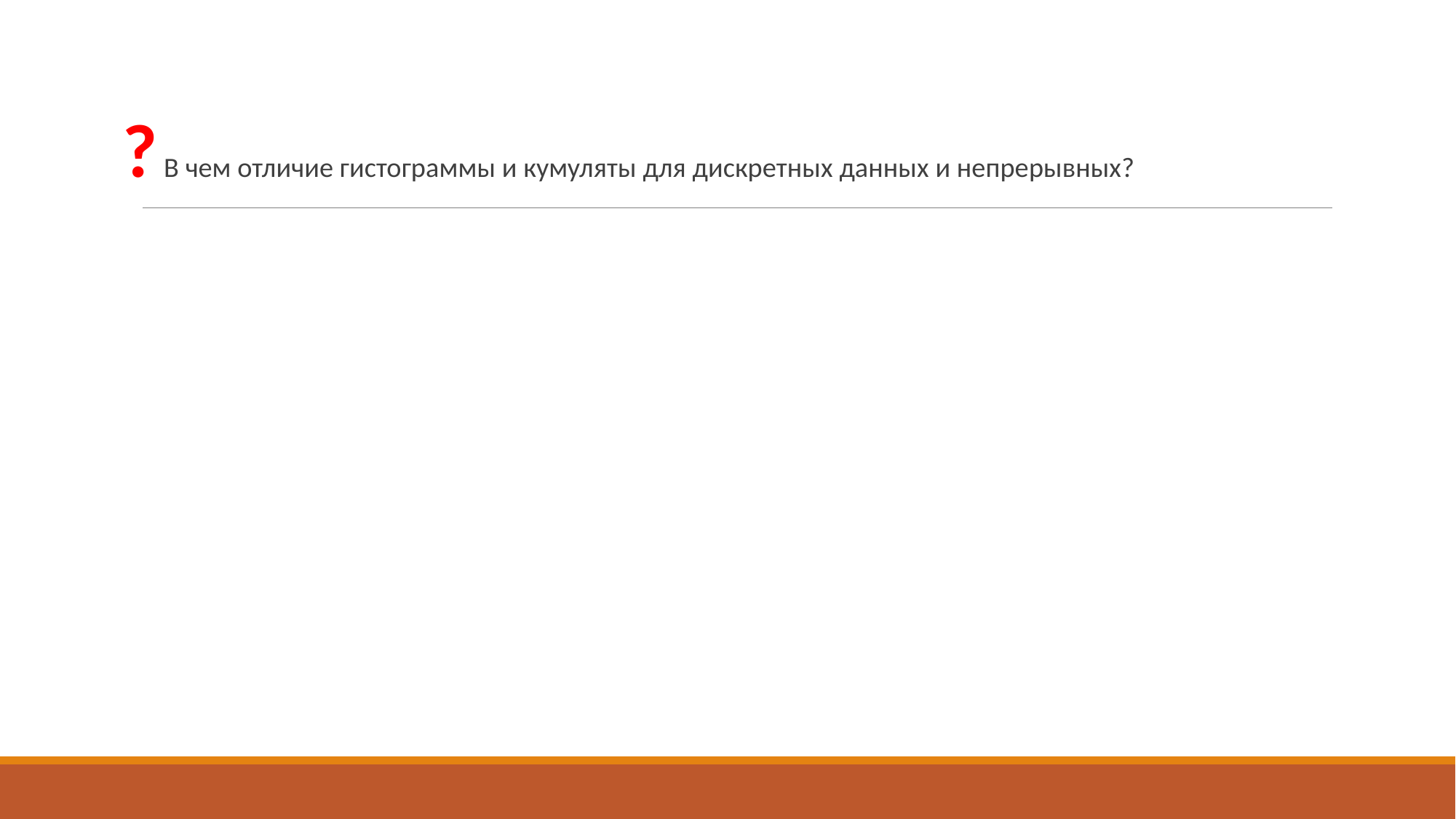

? В чем отличие гистограммы и кумуляты для дискретных данных и непрерывных?